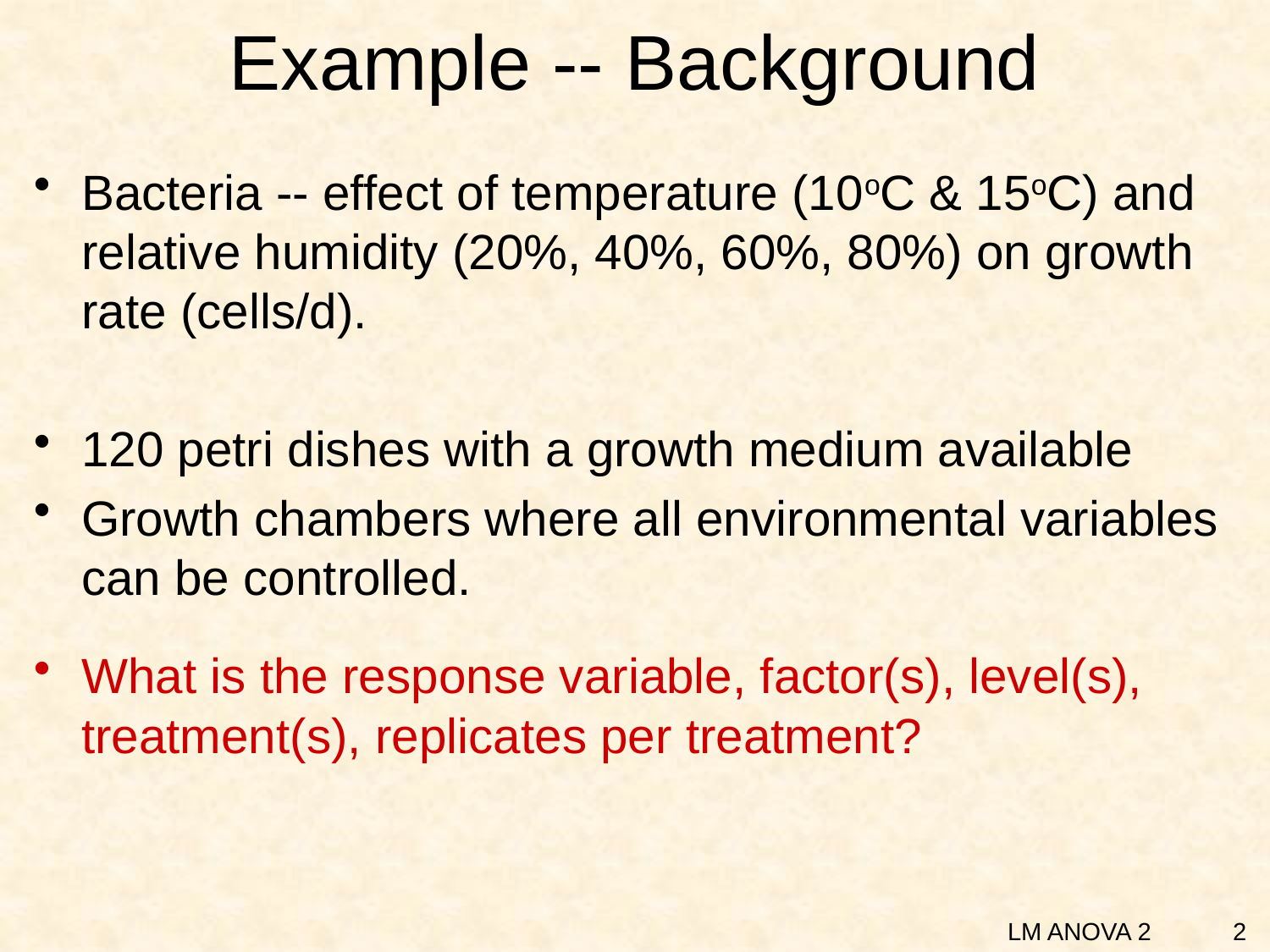

# Example -- Background
Bacteria -- effect of temperature (10oC & 15oC) and relative humidity (20%, 40%, 60%, 80%) on growth rate (cells/d).

120 petri dishes with a growth medium available
Growth chambers where all environmental variables can be controlled.

What is the response variable, factor(s), level(s), treatment(s), replicates per treatment?
2
LM ANOVA 2